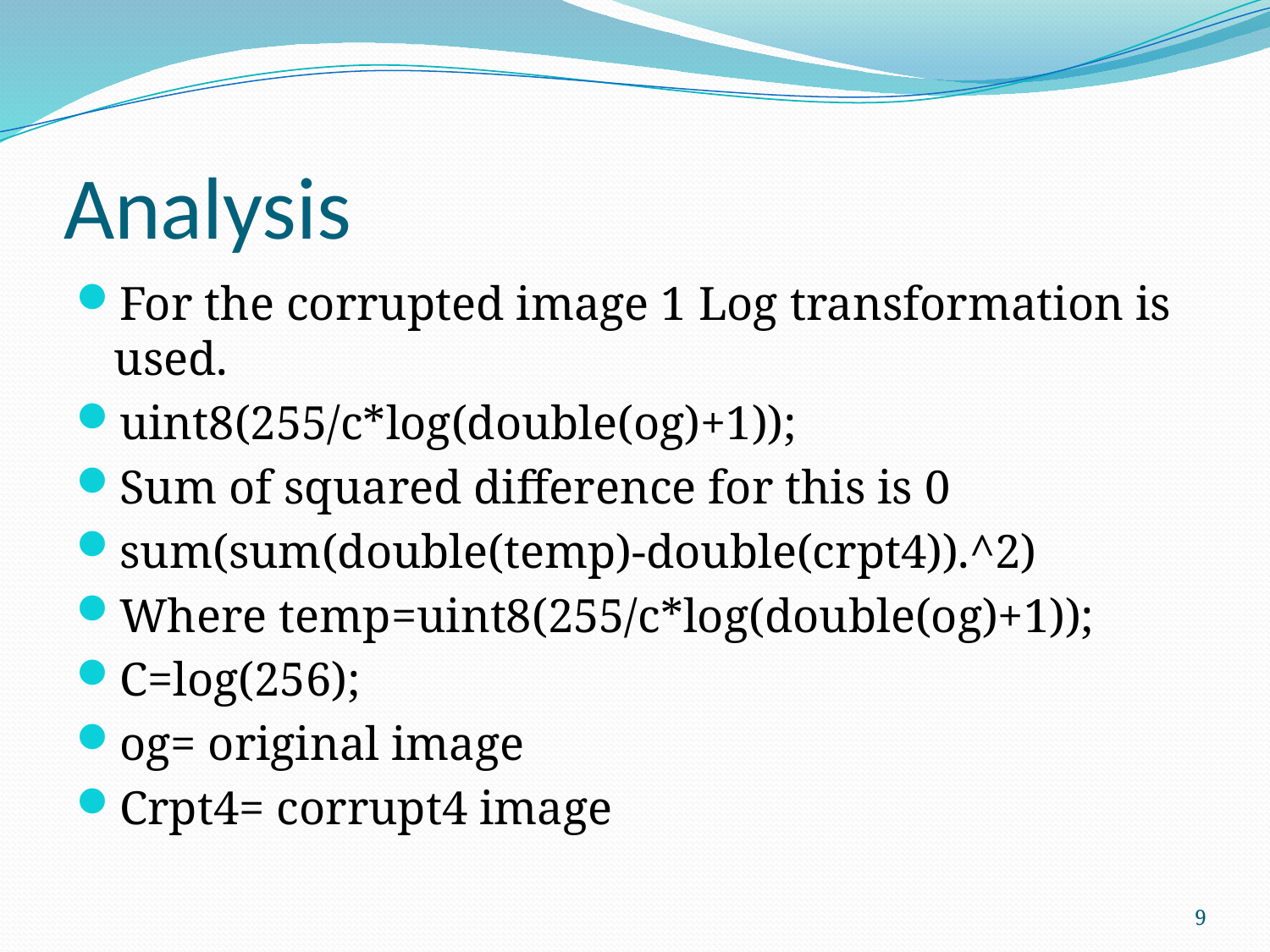

# Analysis
For the corrupted image 1 Log transformation is used.
uint8(255/c*log(double(og)+1));
Sum of squared difference for this is 0
sum(sum(double(temp)-double(crpt4)).^2)
Where temp=uint8(255/c*log(double(og)+1));
C=log(256);
og= original image
Crpt4= corrupt4 image

9